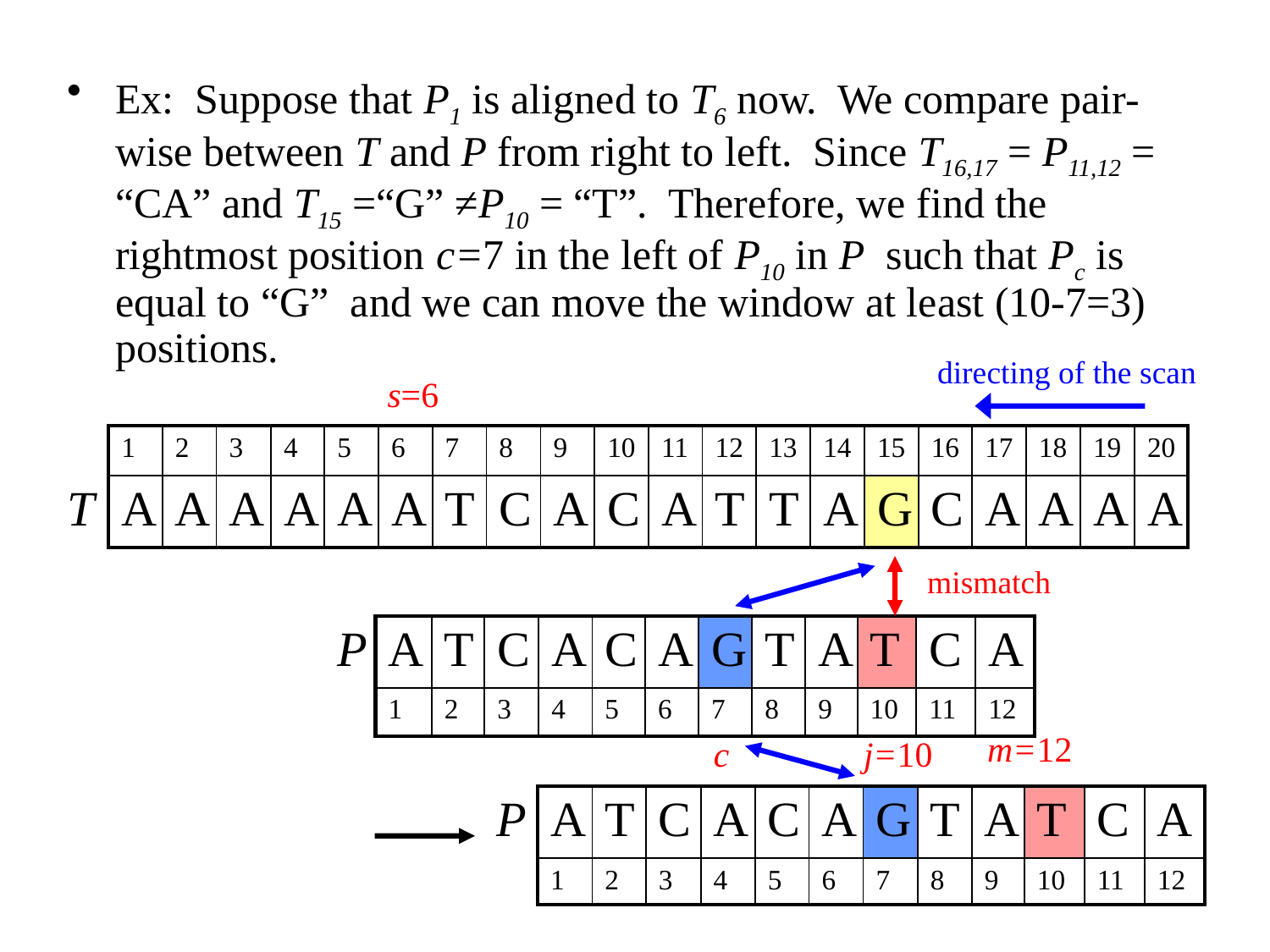

Ex:  Suppose that P1 is aligned to T6 now.  We compare pair-wise between T and P from right to left.  Since T16,17 = P11,12 = “CA” and T15 =“G” ≠P10 = “T”.  Therefore, we find the rightmost position c=7 in the left of P10 in P  such that Pc is equal to “G”  and we can move the window at least (10-7=3) positions.
directing of the scan
s=6

|  | 1 | 2 | 3 | 4 | 5 | 6 | 7 | 8 | 9 | 10 | 11 | 12 | 13 | 14 | 15 | 16 | 17 | 18 | 19 | 20 |
| --- | --- | --- | --- | --- | --- | --- | --- | --- | --- | --- | --- | --- | --- | --- | --- | --- | --- | --- | --- | --- |
| T | A | A | A | A | A | A | T | C | A | C | A | T | T | A | G | C | A | A | A | A |

mismatch

| P | A | T | C | A | C | A | G | T | A | T | C | A |
| --- | --- | --- | --- | --- | --- | --- | --- | --- | --- | --- | --- | --- |
|  | 1 | 2 | 3 | 4 | 5 | 6 | 7 | 8 | 9 | 10 | 11 | 12 |
m=12
c
j=10

| P | A | T | C | A | C | A | G | T | A | T | C | A |
| --- | --- | --- | --- | --- | --- | --- | --- | --- | --- | --- | --- | --- |
|  | 1 | 2 | 3 | 4 | 5 | 6 | 7 | 8 | 9 | 10 | 11 | 12 |

8